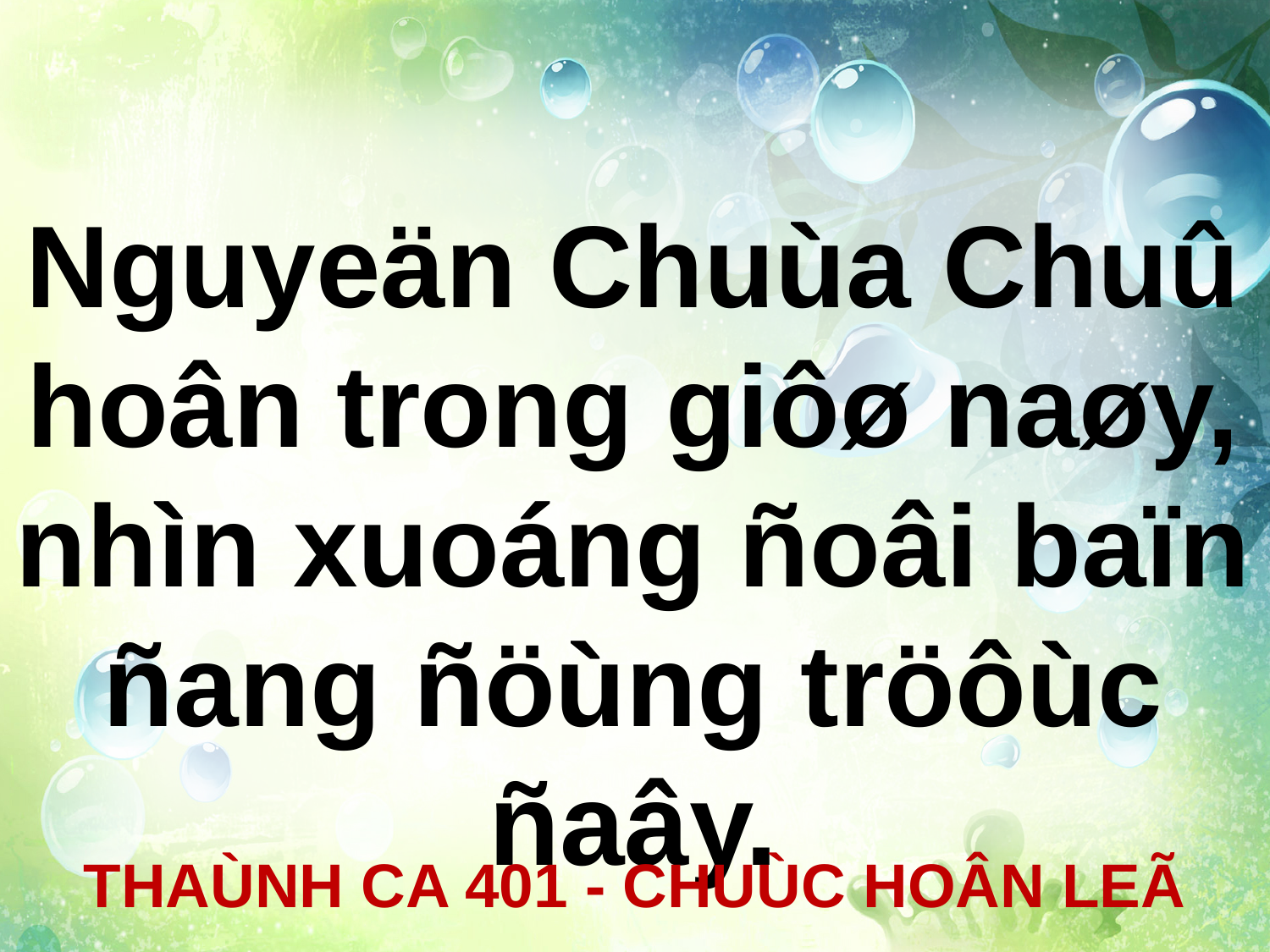

Nguyeän Chuùa Chuû hoân trong giôø naøy, nhìn xuoáng ñoâi baïn ñang ñöùng tröôùc ñaây.
THAÙNH CA 401 - CHUÙC HOÂN LEÃ